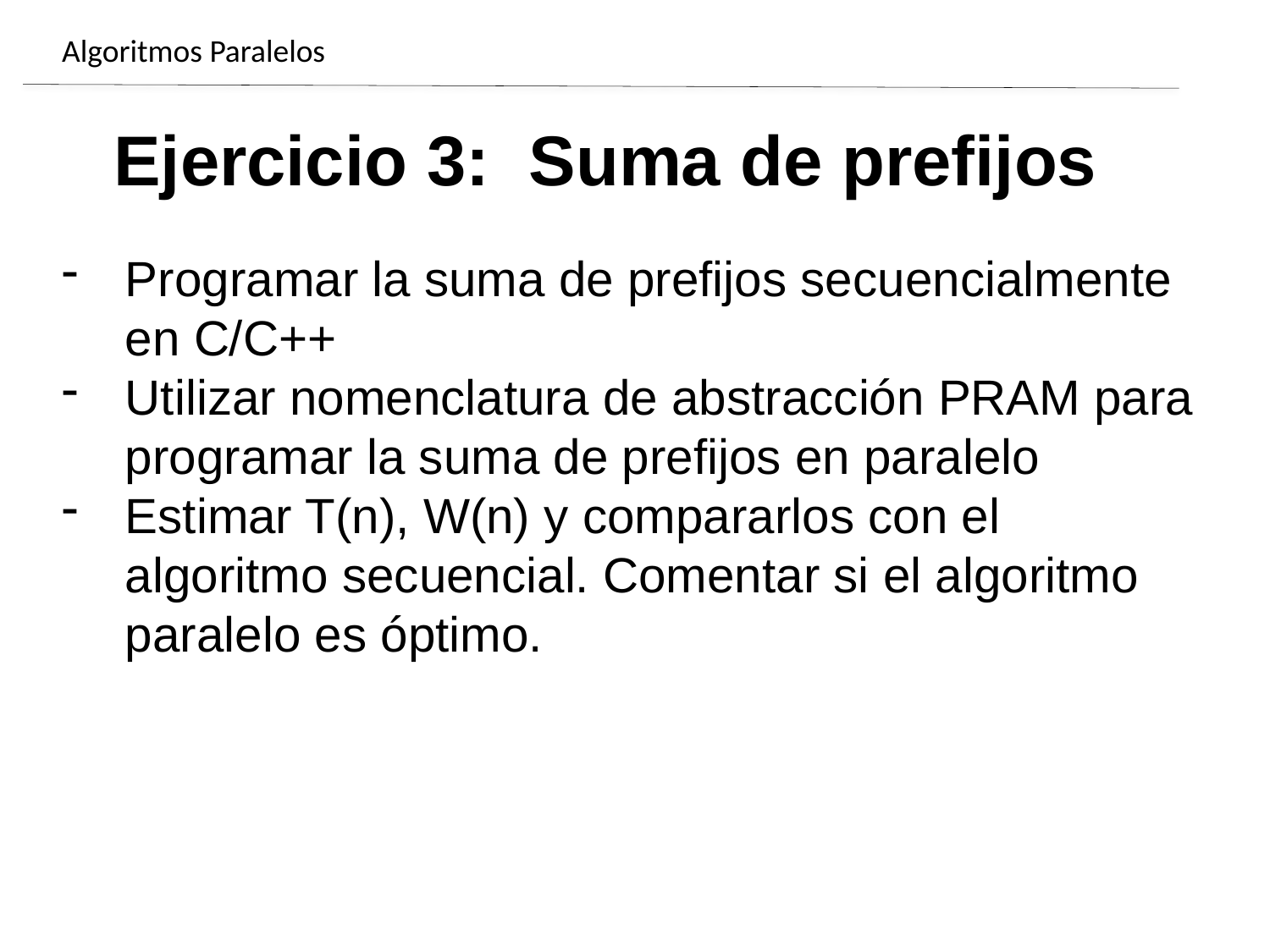

# Algoritmos Paralelos
Ejercicio 3:  Suma de prefijos
Programar la suma de prefijos secuencialmente en C/C++
Utilizar nomenclatura de abstracción PRAM para programar la suma de prefijos en paralelo
Estimar T(n), W(n) y compararlos con el algoritmo secuencial. Comentar si el algoritmo paralelo es óptimo.